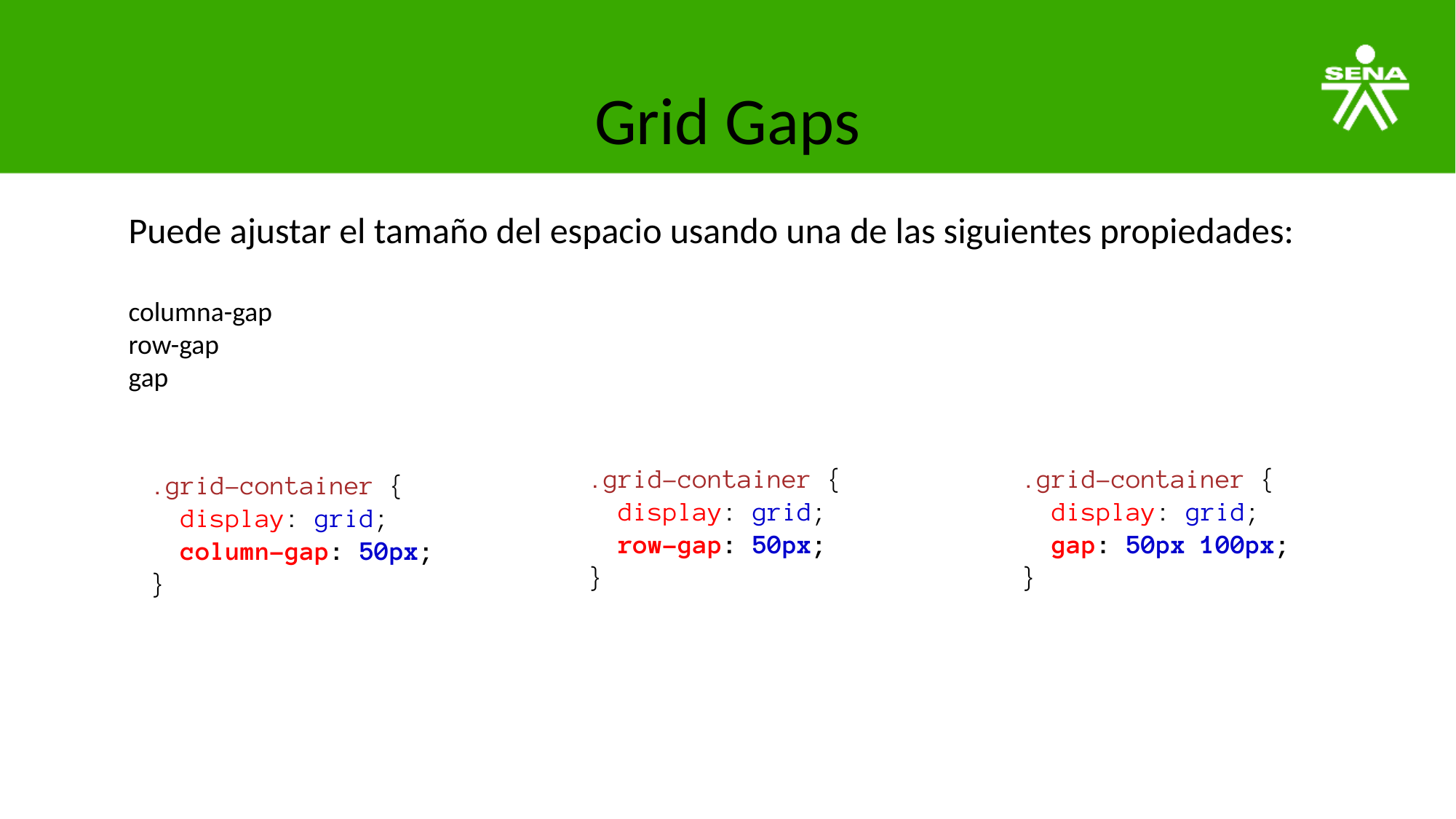

# Grid Gaps
Puede ajustar el tamaño del espacio usando una de las siguientes propiedades:
columna-gap
row-gap
gap
.grid-container {
  display: grid;
  row-gap: 50px;
}
.grid-container {
  display: grid;
  gap: 50px 100px;
}
.grid-container {
  display: grid;
  column-gap: 50px;
}